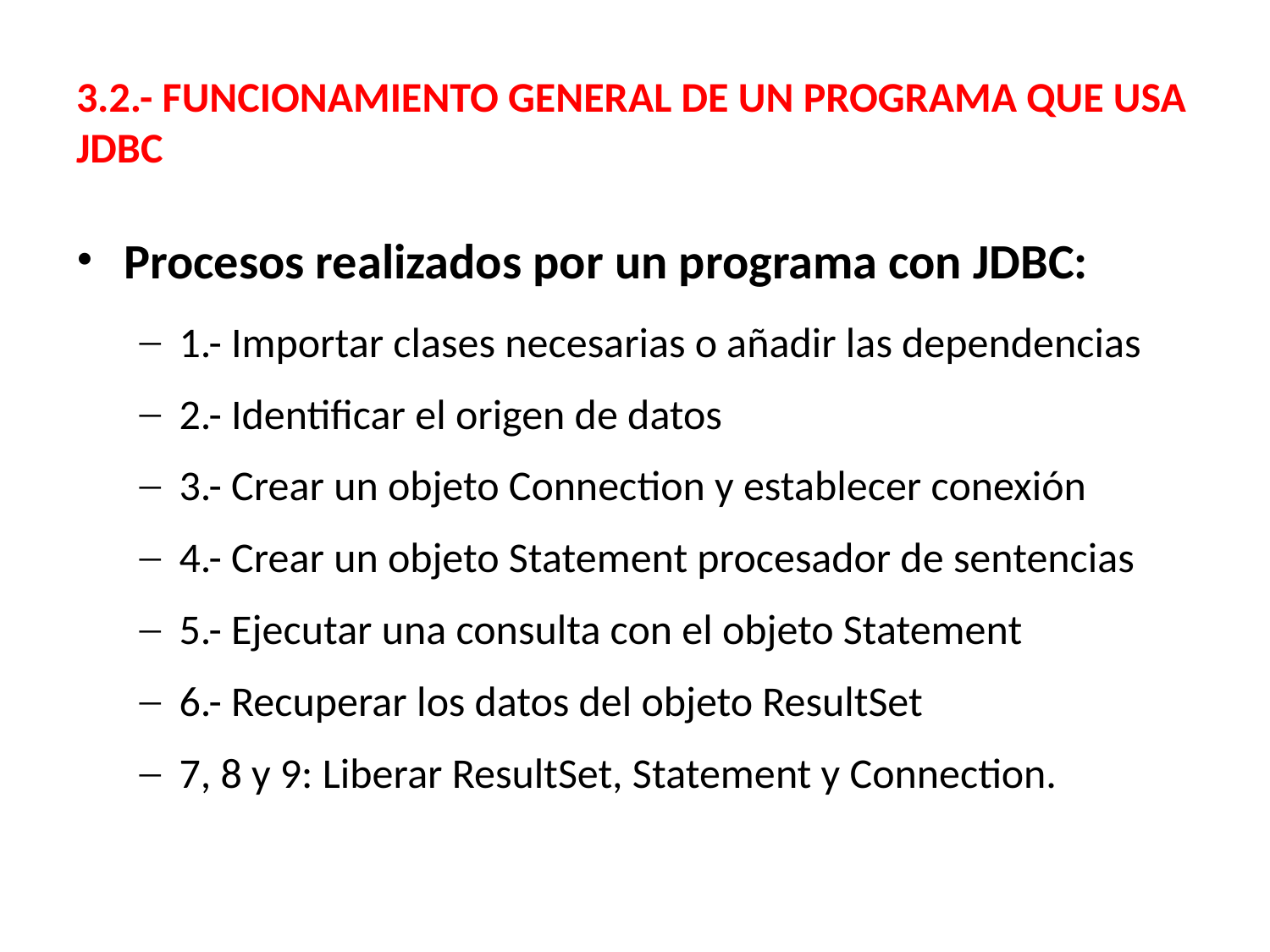

3.2.- FUNCIONAMIENTO GENERAL DE UN PROGRAMA QUE USA JDBC
Procesos realizados por un programa con JDBC:
1.- Importar clases necesarias o añadir las dependencias
2.- Identificar el origen de datos
3.- Crear un objeto Connection y establecer conexión
4.- Crear un objeto Statement procesador de sentencias
5.- Ejecutar una consulta con el objeto Statement
6.- Recuperar los datos del objeto ResultSet
7, 8 y 9: Liberar ResultSet, Statement y Connection.